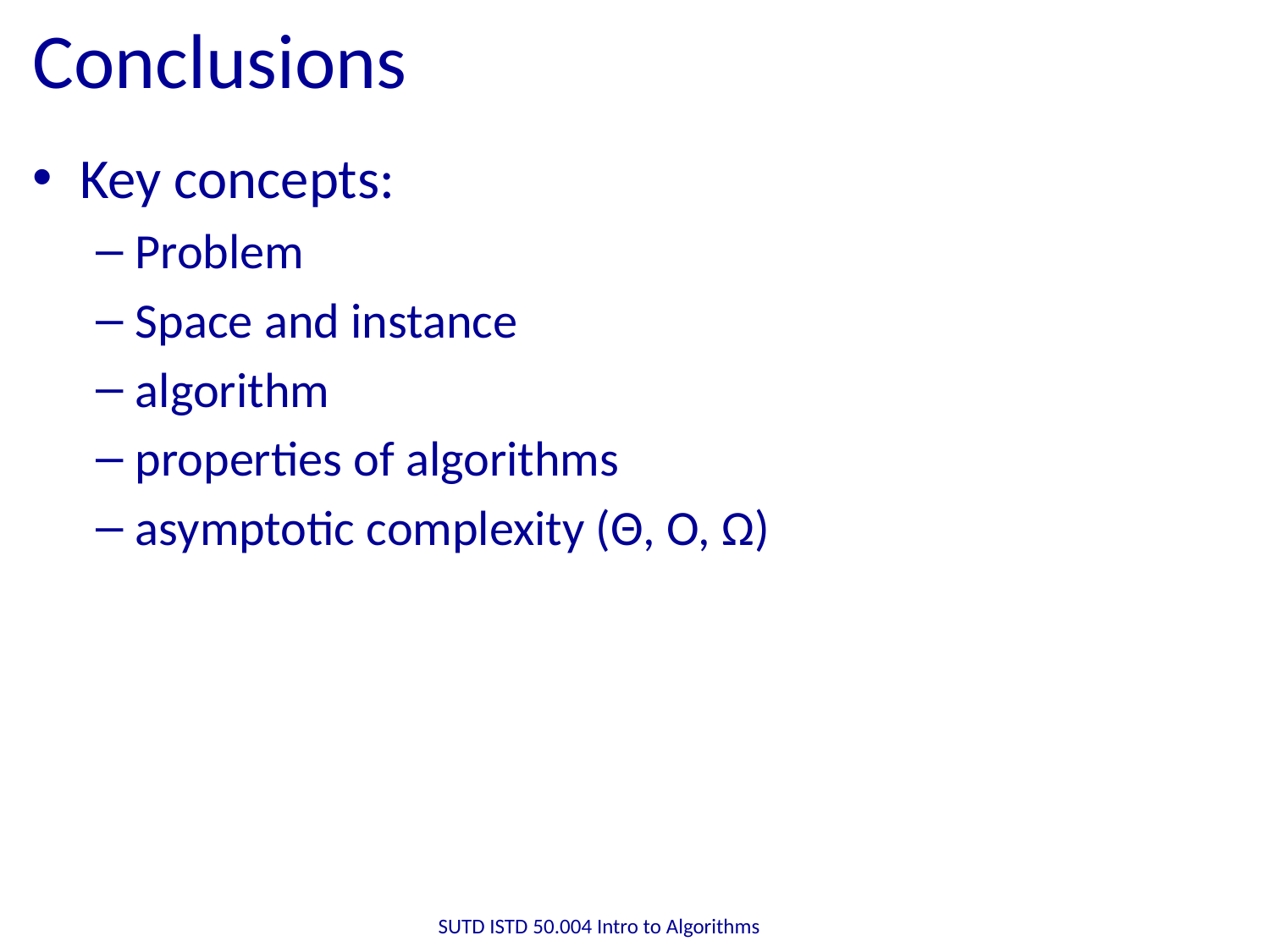

# Conclusions
Key concepts:
Problem
Space and instance
algorithm
properties of algorithms
asymptotic complexity (Θ, O, Ω)
SUTD ISTD 50.004 Intro to Algorithms